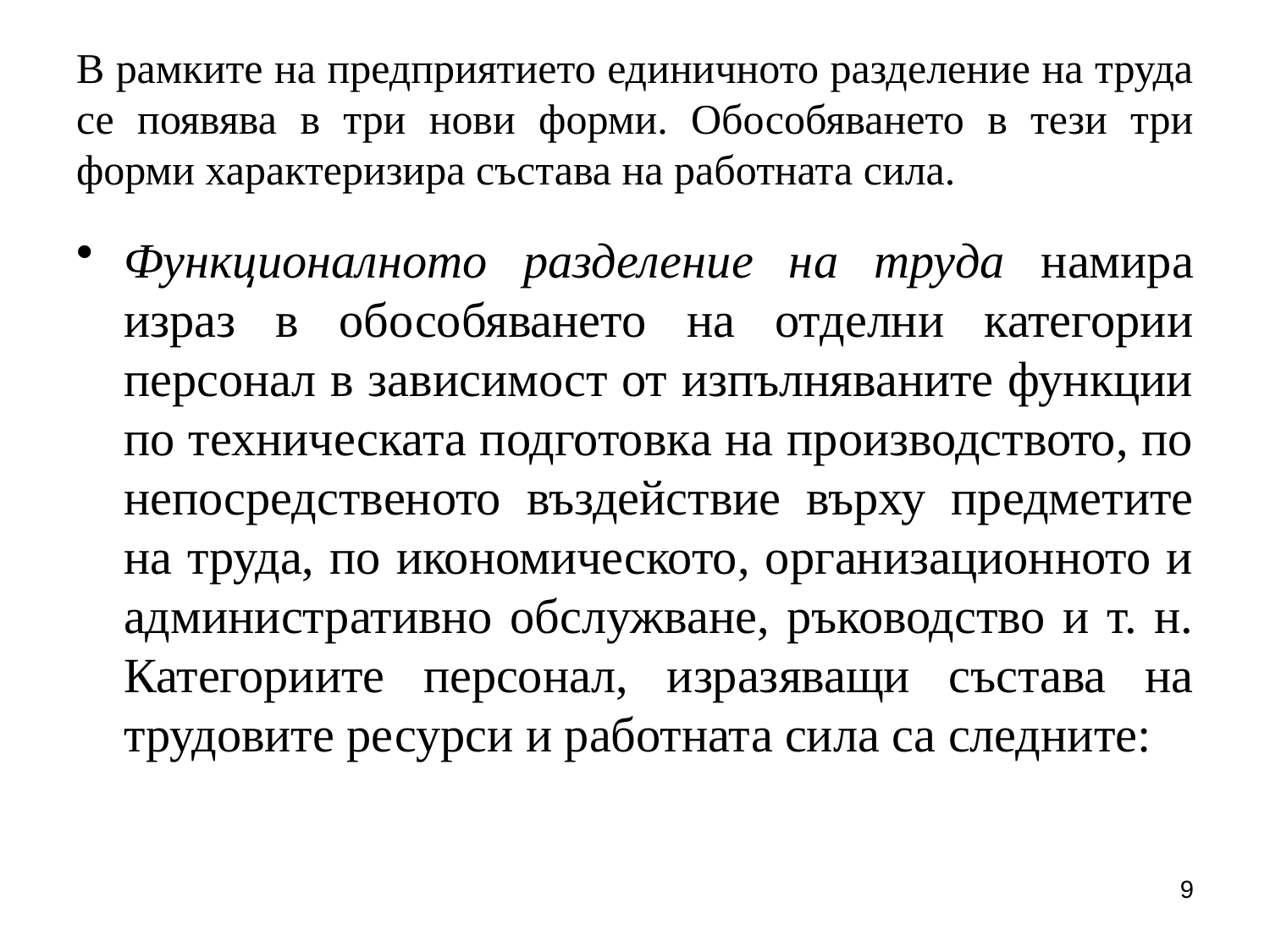

# В рамките на предприятието единичното разделение на труда се появява в три нови форми. Обособяването в тези три форми характеризира състава на работната сила.
Функционалното разделение на труда намира израз в обособяването на отделни категории персонал в зависимост от изпълняваните функции по техническата подготовка на производството, по непосредственото въздействие върху предметите на труда, по икономическото, организационното и административно обслужване, ръководство и т. н. Категориите персонал, изразяващи състава на трудовите ресурси и работната сила са следните:
9